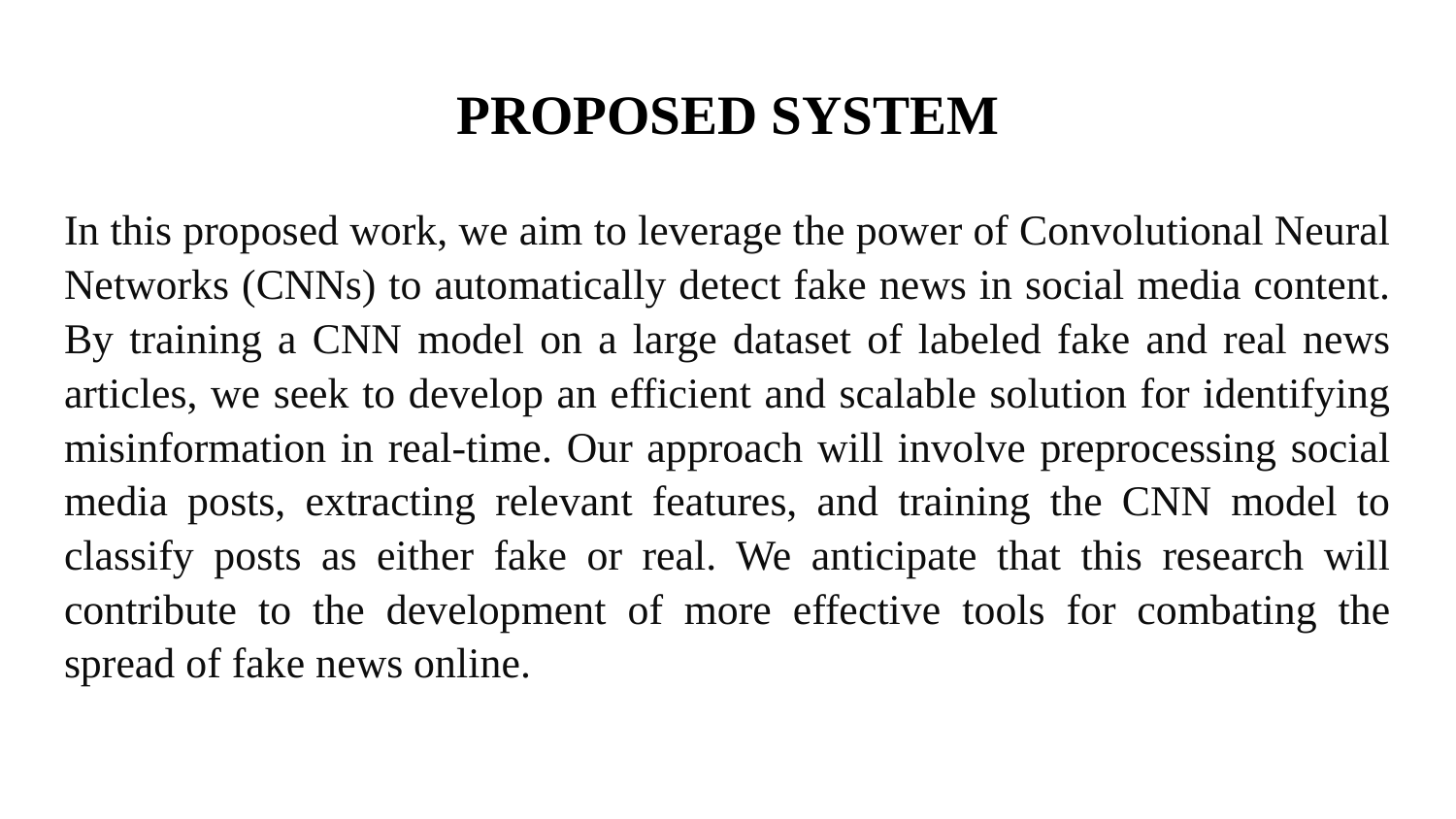

# PROPOSED SYSTEM
In this proposed work, we aim to leverage the power of Convolutional Neural Networks (CNNs) to automatically detect fake news in social media content. By training a CNN model on a large dataset of labeled fake and real news articles, we seek to develop an efficient and scalable solution for identifying misinformation in real-time. Our approach will involve preprocessing social media posts, extracting relevant features, and training the CNN model to classify posts as either fake or real. We anticipate that this research will contribute to the development of more effective tools for combating the spread of fake news online.